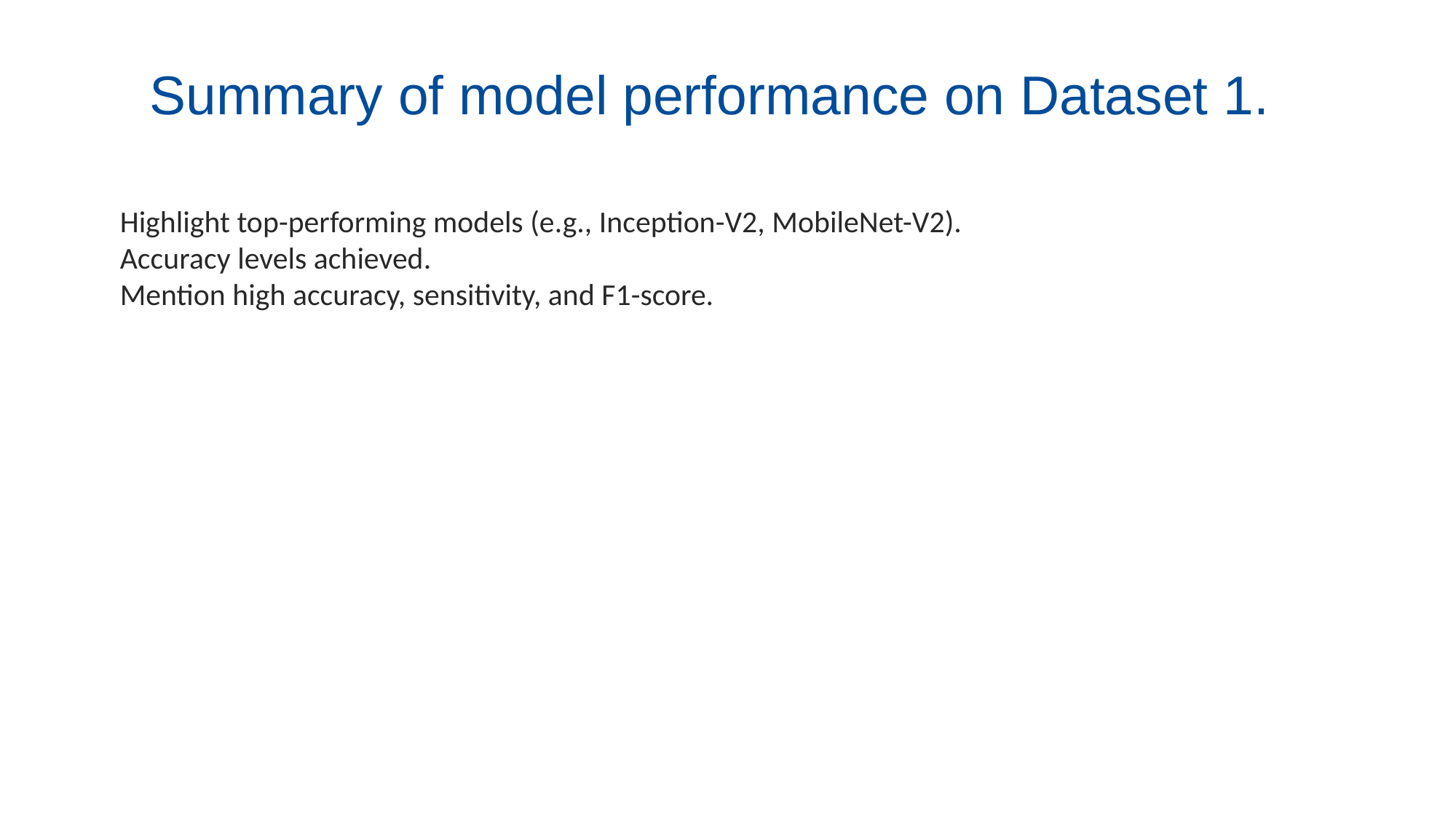

Summary of model performance on Dataset 1.

Highlight top-performing models (e.g., Inception-V2, MobileNet-V2).
Accuracy levels achieved.
Mention high accuracy, sensitivity, and F1-score.